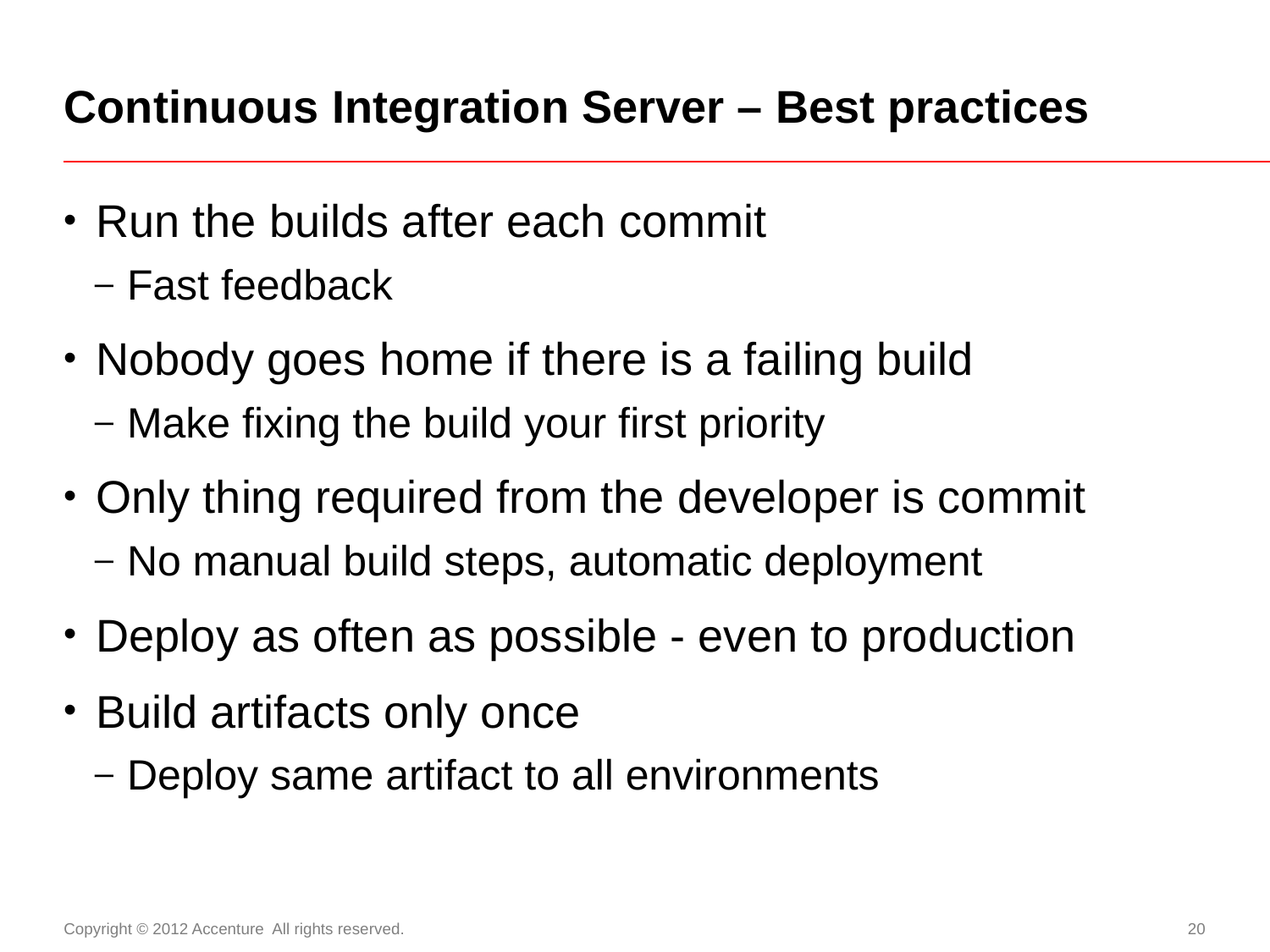

# Continuous Integration Server – Best practices
Run the builds after each commit
Fast feedback
Nobody goes home if there is a failing build
Make fixing the build your first priority
Only thing required from the developer is commit
No manual build steps, automatic deployment
Deploy as often as possible - even to production
Build artifacts only once
Deploy same artifact to all environments